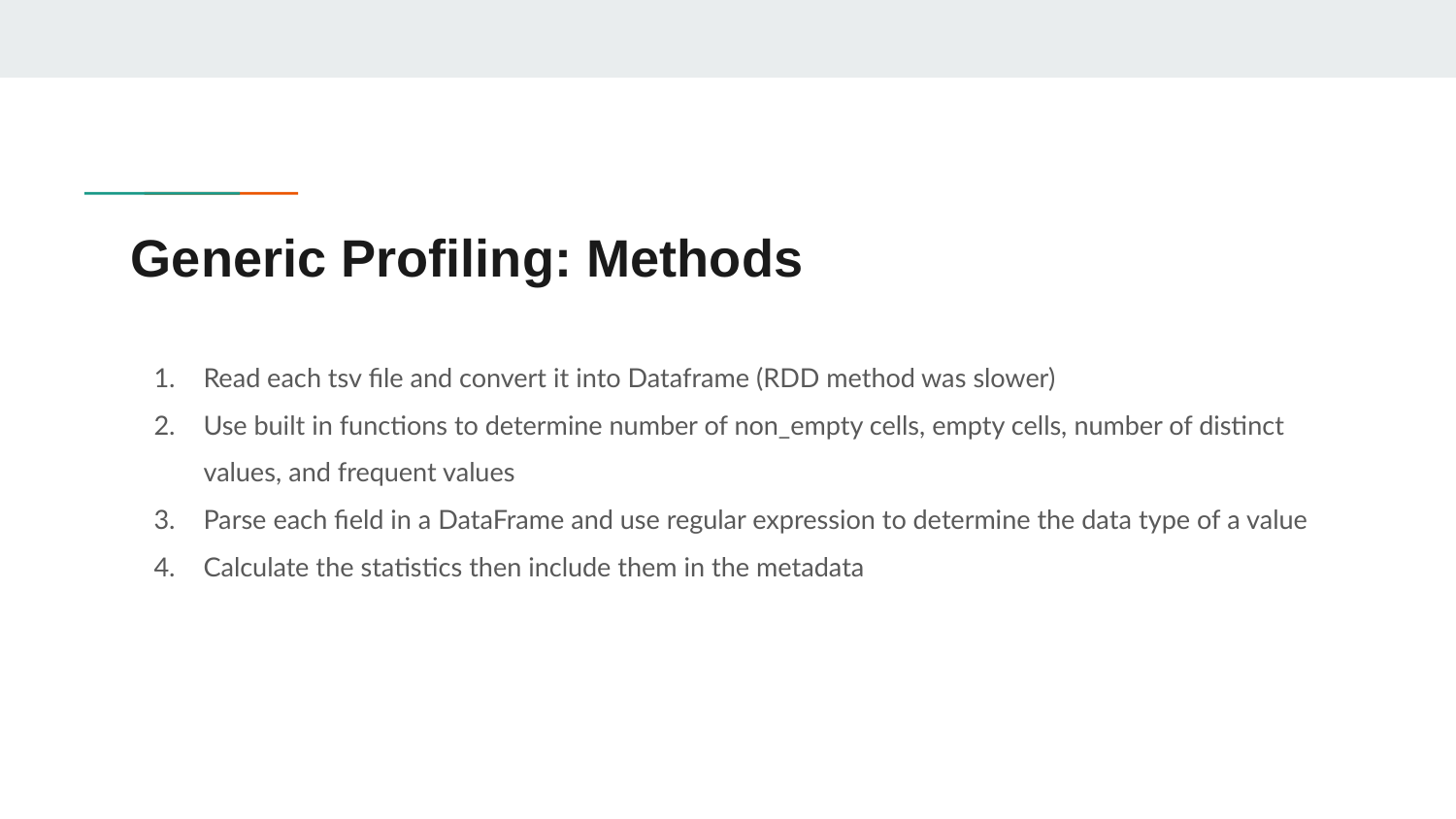

# Generic Profiling: Methods
Read each tsv file and convert it into Dataframe (RDD method was slower)
Use built in functions to determine number of non_empty cells, empty cells, number of distinct values, and frequent values
Parse each field in a DataFrame and use regular expression to determine the data type of a value
Calculate the statistics then include them in the metadata